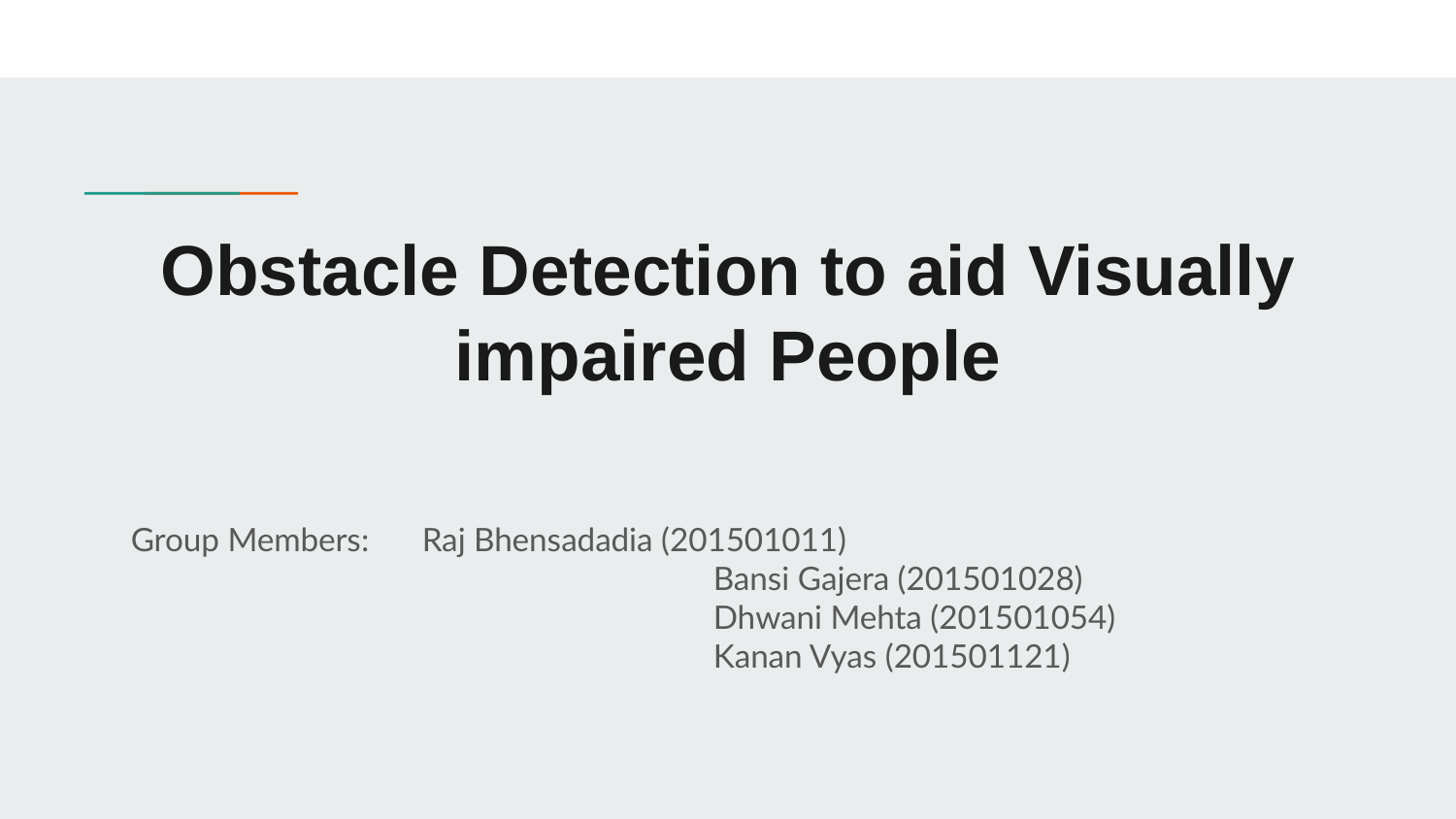

# Obstacle Detection to aid Visually impaired People
Group Members:	Raj Bhensadadia (201501011)
				Bansi Gajera (201501028)
				Dhwani Mehta (201501054)
				Kanan Vyas (201501121)